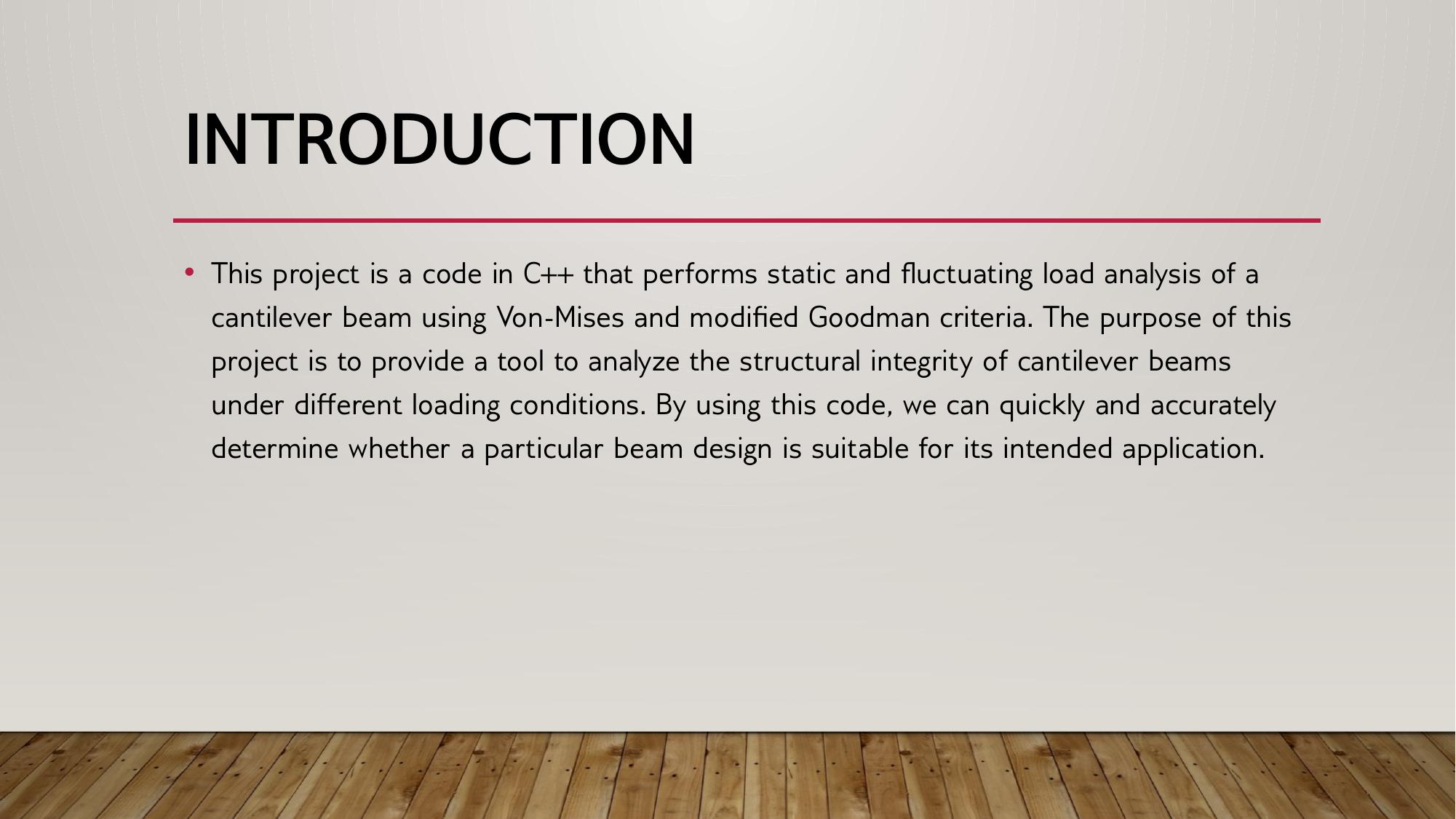

# Introduction
This project is a code in C++ that performs static and fluctuating load analysis of a cantilever beam using Von-Mises and modified Goodman criteria. The purpose of this project is to provide a tool to analyze the structural integrity of cantilever beams under different loading conditions. By using this code, we can quickly and accurately determine whether a particular beam design is suitable for its intended application.